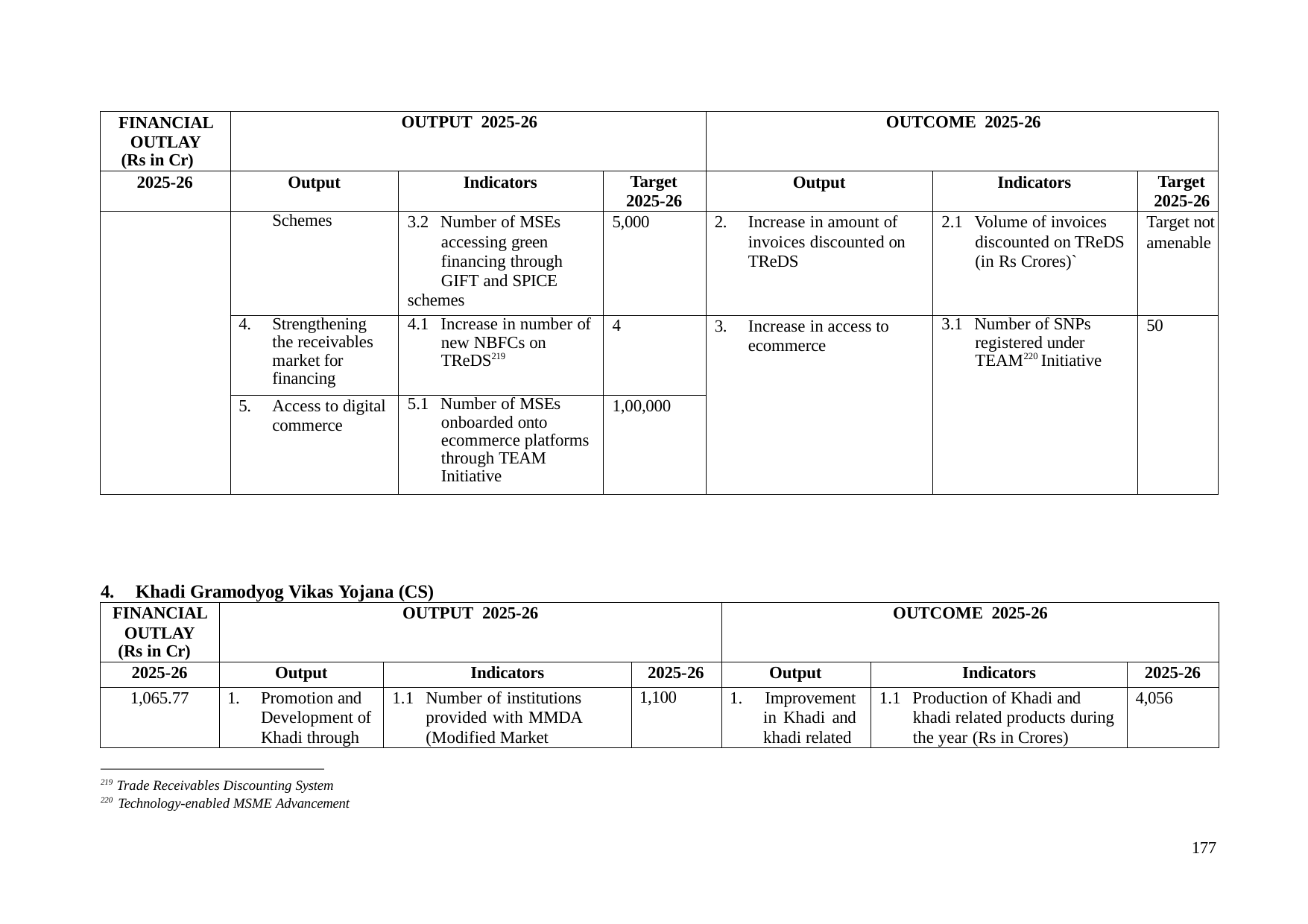

| FINANCIAL OUTLAY (Rs in Cr) | OUTPUT 2025-26 |  |  | OUTCOME 2025-26 |  |  |
| --- | --- | --- | --- | --- | --- | --- |
| 2025-26 | Output | Indicators | Target 2025-26 | Output | Indicators | Target 2025-26 |
|  | Schemes | 3.2 Number of MSEs accessing green financing through GIFT and SPICE schemes | 5,000 | 2. Increase in amount of invoices discounted on TReDS | 2.1 Volume of invoices discounted on TReDS (in Rs Crores)` | Target not amenable |
|  | 4. Strengthening the receivables market for financing | 4.1 Increase in number of new NBFCs on TReDS219 | 4 | 3. Increase in access to ecommerce | 3.1 Number of SNPs registered under TEAM220 Initiative | 50 |
|  | 5. Access to digital commerce | 5.1 Number of MSEs onboarded onto ecommerce platforms through TEAM Initiative | 1,00,000 |  |  |  |
4.	Khadi Gramodyog Vikas Yojana (CS)
| FINANCIAL OUTLAY (Rs in Cr) | OUTPUT 2025-26 |  |  | OUTCOME 2025-26 |  |  |
| --- | --- | --- | --- | --- | --- | --- |
| 2025-26 | Output | Indicators | 2025-26 | Output | Indicators | 2025-26 |
| 1,065.77 | 1. Promotion and Development of Khadi through | 1.1 Number of institutions provided with MMDA (Modified Market | 1,100 | 1. Improvement in Khadi and khadi related | 1.1 Production of Khadi and khadi related products during the year (Rs in Crores) | 4,056 |

219 Trade Receivables Discounting System
220 Technology-enabled MSME Advancement
177